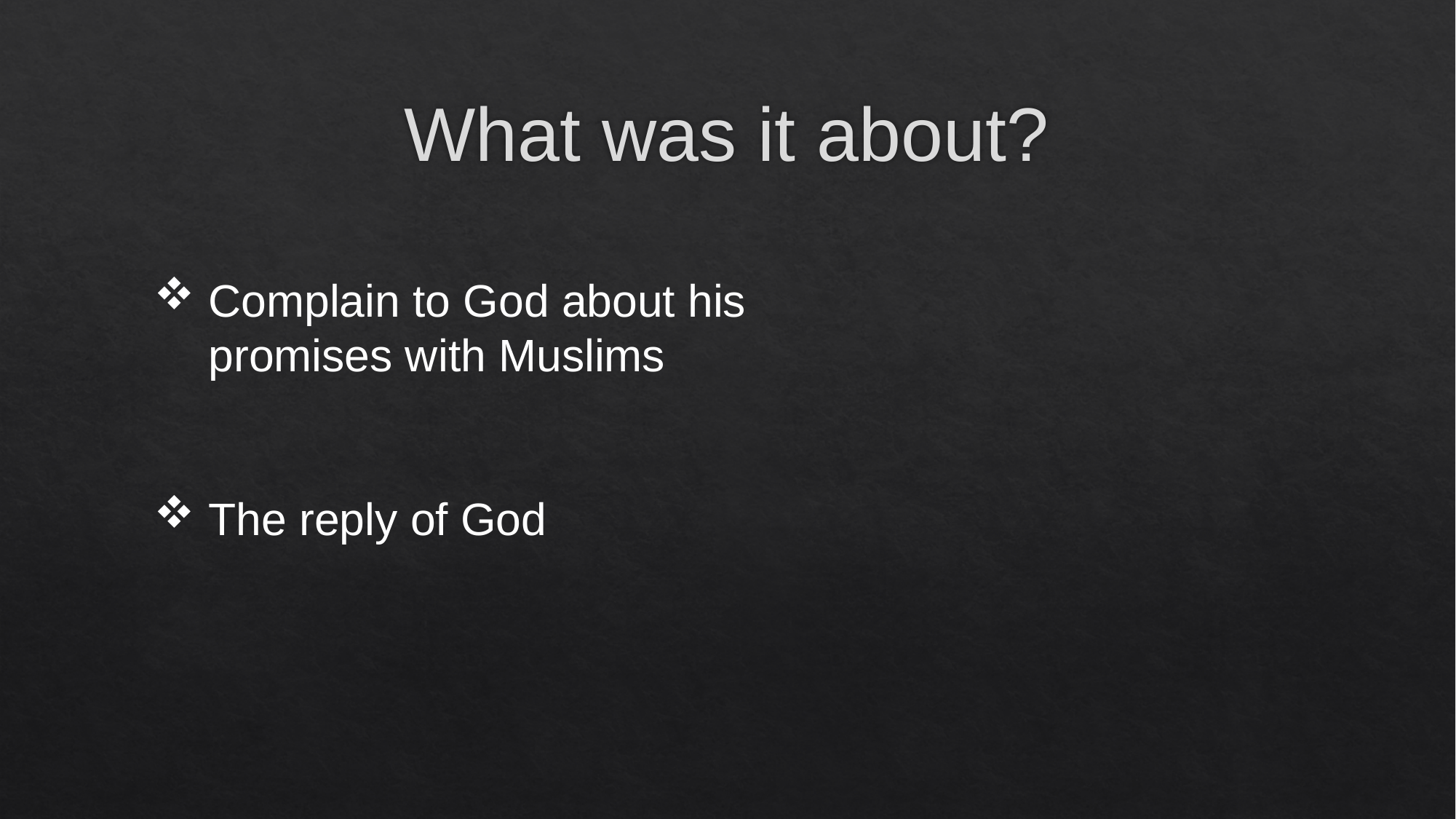

# What was it about?
Complain to God about his promises with Muslims

The reply of God